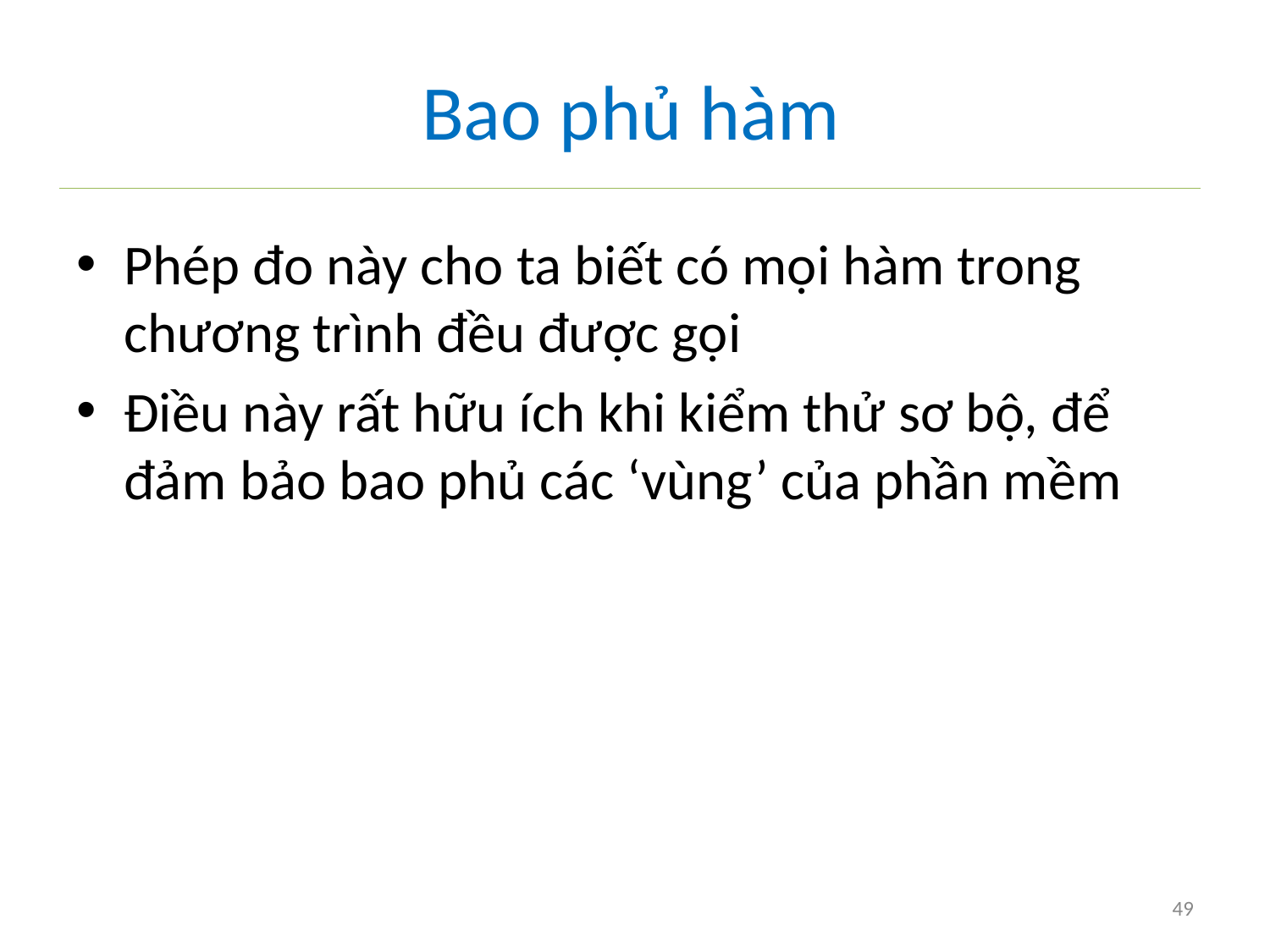

# Bao phủ hàm
Phép đo này cho ta biết có mọi hàm trong chương trình đều được gọi
Điều này rất hữu ích khi kiểm thử sơ bộ, để đảm bảo bao phủ các ‘vùng’ của phần mềm
49